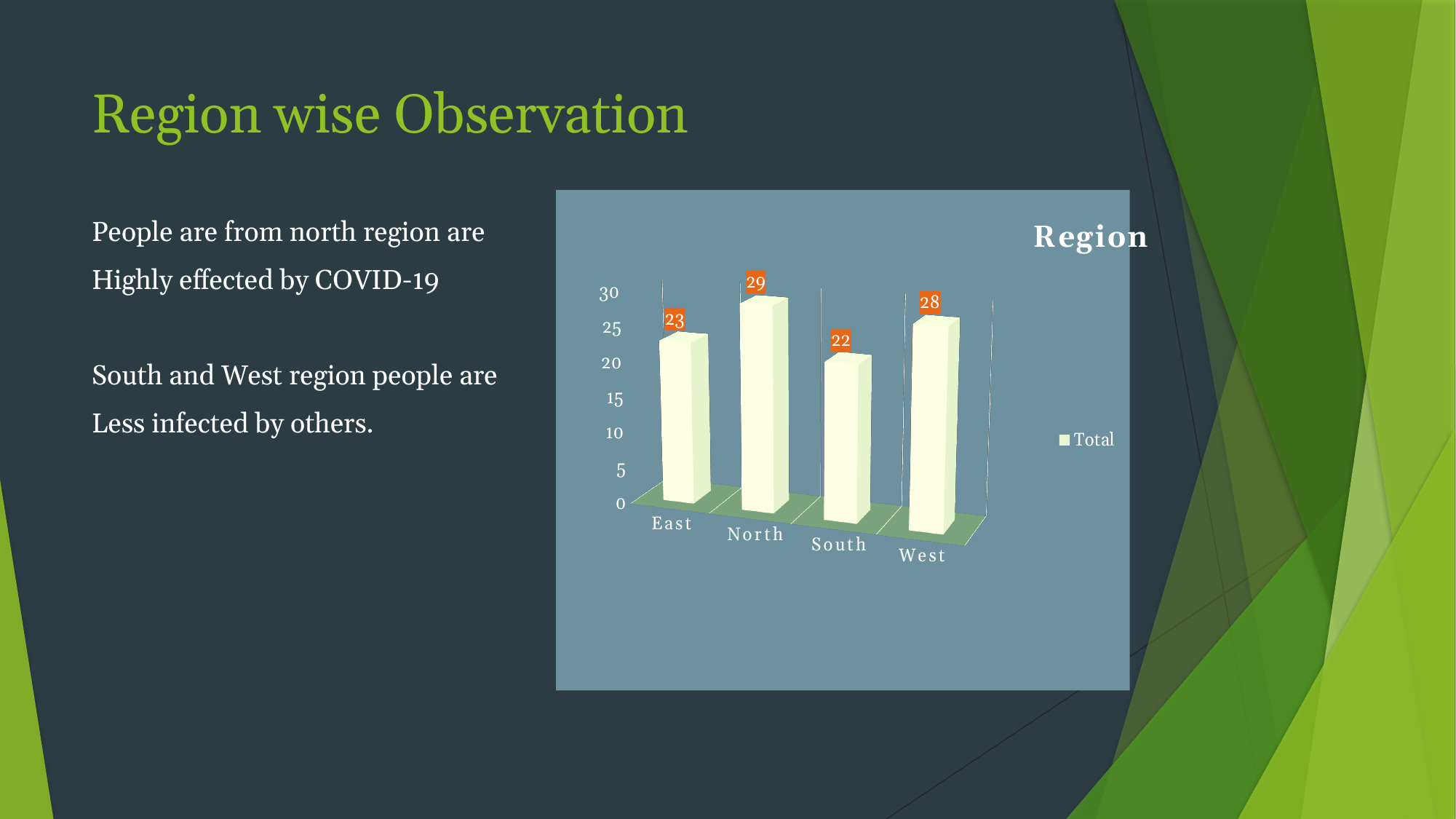

# Region wise Observation

[unsupported chart]

People are from north region are
Highly effected by COVID-19

South and West region people are
Less infected by others.